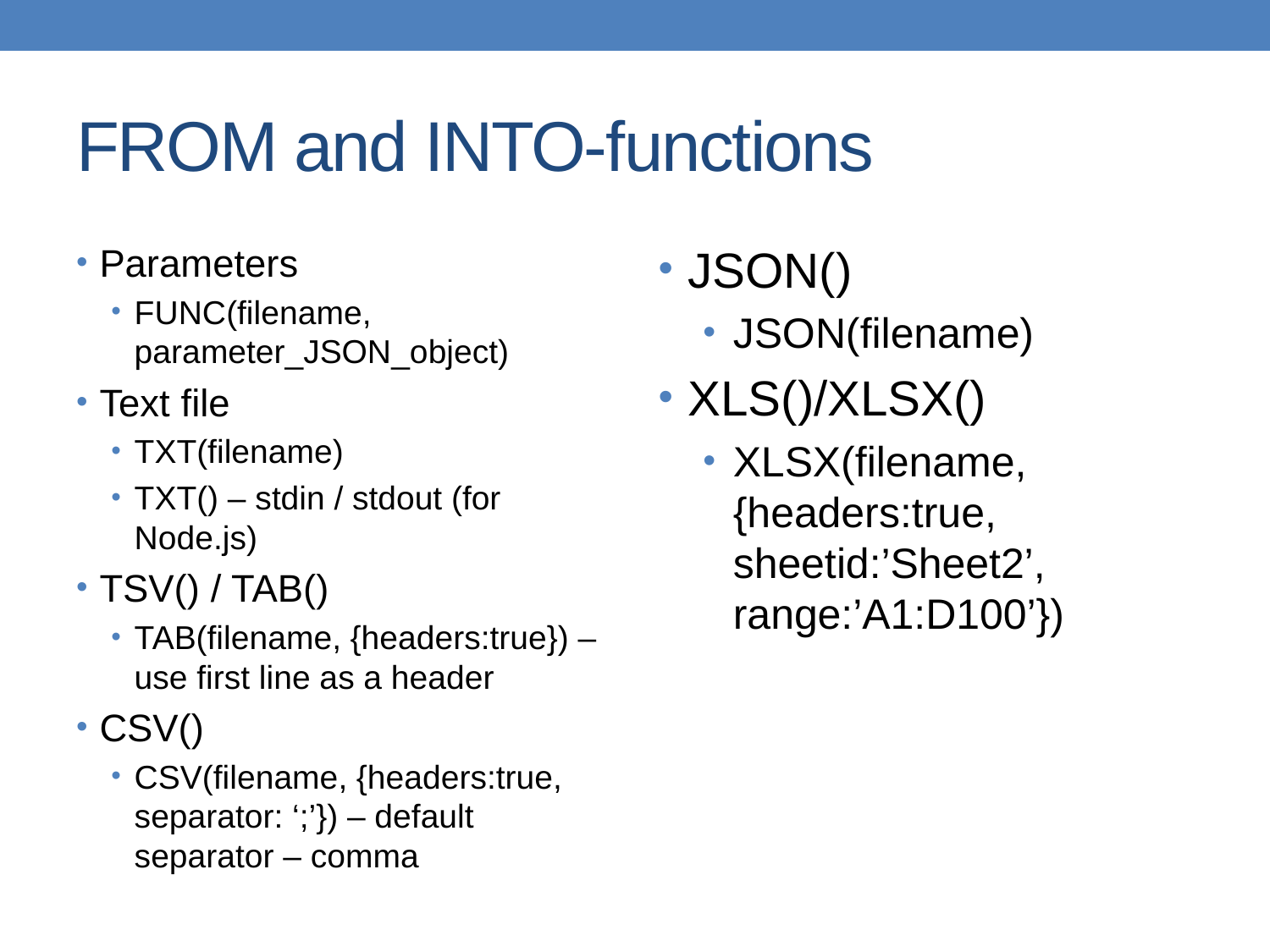

# FROM and INTO-functions
Parameters
FUNC(filename, parameter_JSON_object)
Text file
TXT(filename)
TXT() – stdin / stdout (for Node.js)
TSV() / TAB()
TAB(filename, {headers:true}) – use first line as a header
CSV()
CSV(filename, {headers:true, separator: ‘;’}) – default separator – comma

JSON()
JSON(filename)
XLS()/XLSX()
XLSX(filename, {headers:true, sheetid:’Sheet2’, range:’A1:D100’})